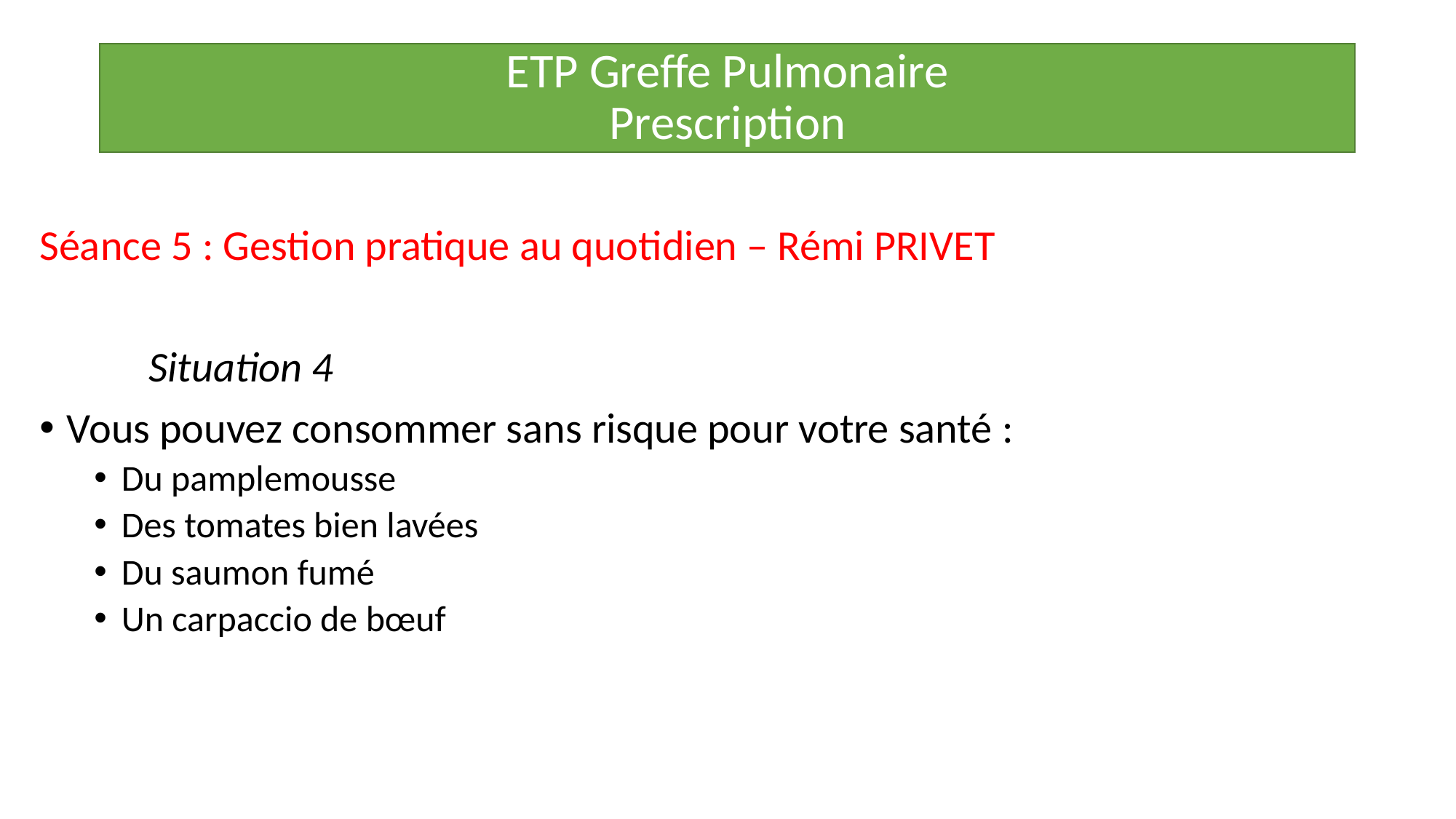

ETP Greffe Pulmonaire
Prescription
Séance 5 : Gestion pratique au quotidien – Rémi PRIVET

	Situation 4
Vous pouvez consommer sans risque pour votre santé :
Du pamplemousse
Des tomates bien lavées
Du saumon fumé
Un carpaccio de bœuf